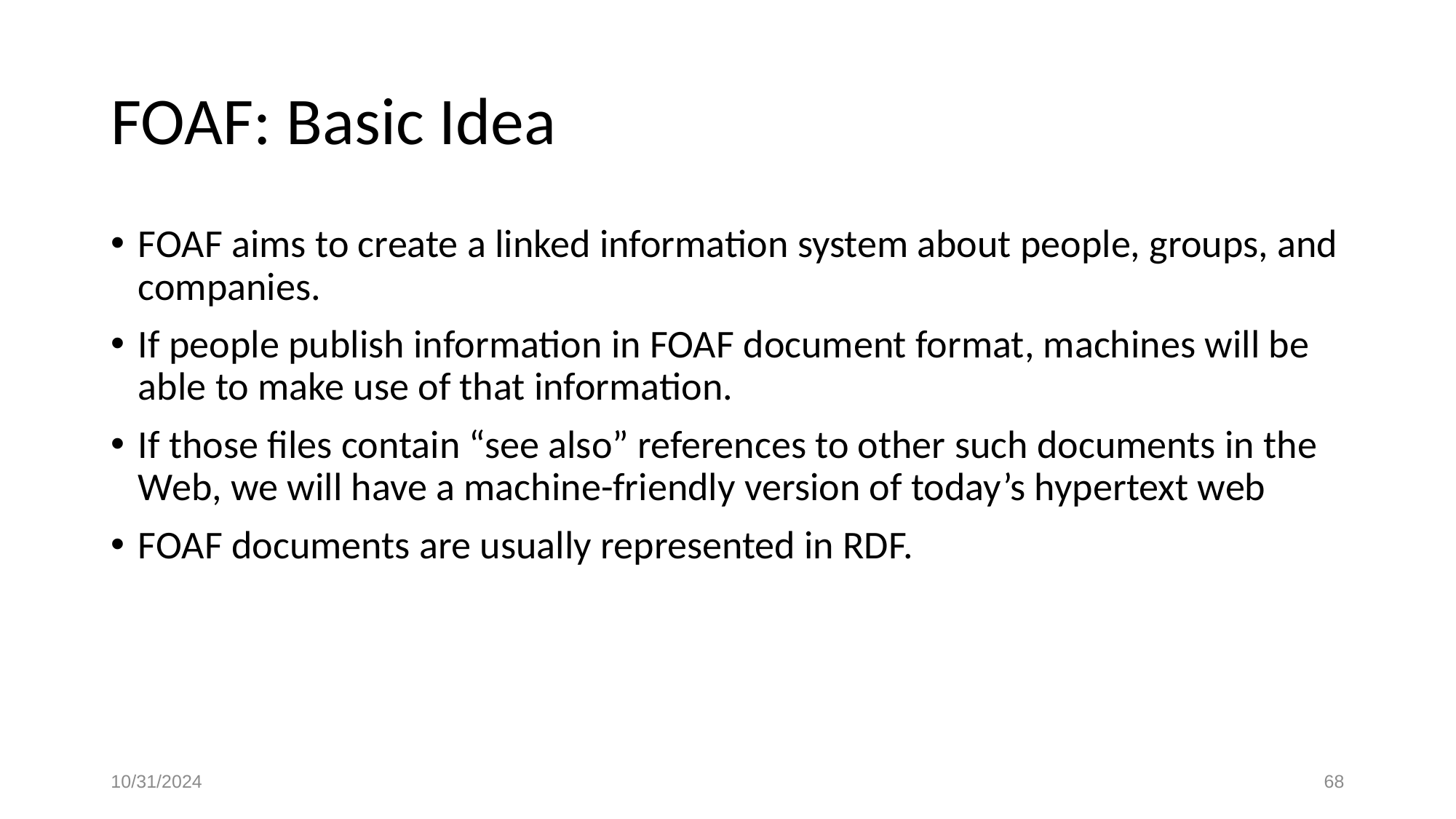

# FOAF: Basic Idea
FOAF aims to create a linked information system about people, groups, and companies.
If people publish information in FOAF document format, machines will be able to make use of that information.
If those files contain “see also” references to other such documents in the Web, we will have a machine-friendly version of today’s hypertext web
FOAF documents are usually represented in RDF.
10/31/2024
68